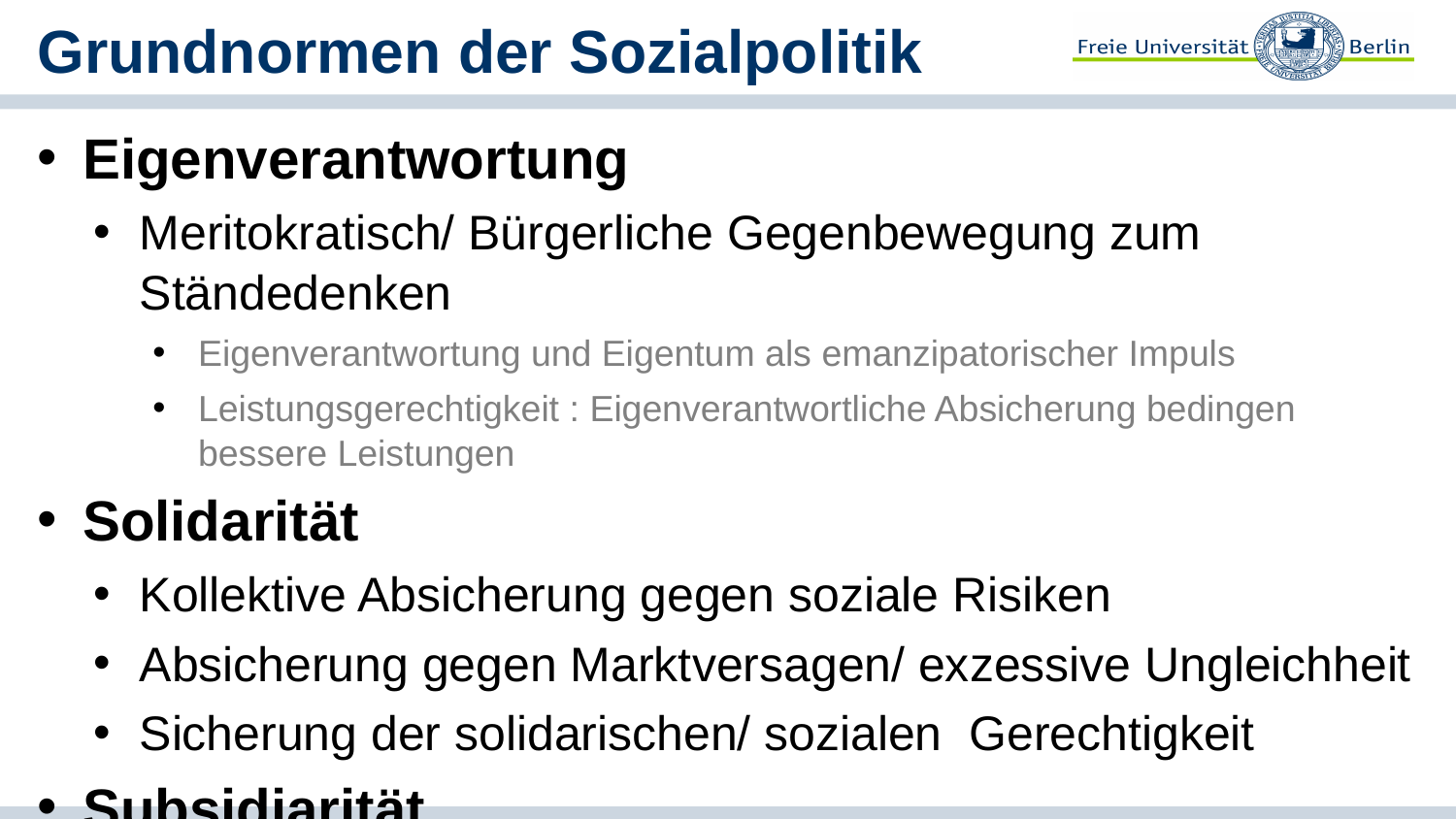

# Grundnormen der Sozialpolitik
Eigenverantwortung
Meritokratisch/ Bürgerliche Gegenbewegung zum Ständedenken
Eigenverantwortung und Eigentum als emanzipatorischer Impuls
Leistungsgerechtigkeit : Eigenverantwortliche Absicherung bedingen bessere Leistungen
Solidarität
Kollektive Absicherung gegen soziale Risiken
Absicherung gegen Marktversagen/ exzessive Ungleichheit
Sicherung der solidarischen/ sozialen  Gerechtigkeit
Subsidiarität
Hilfe zuerst von der jeweils unteren Ebene   - Vorleistungsfreie Gerechtigkeit